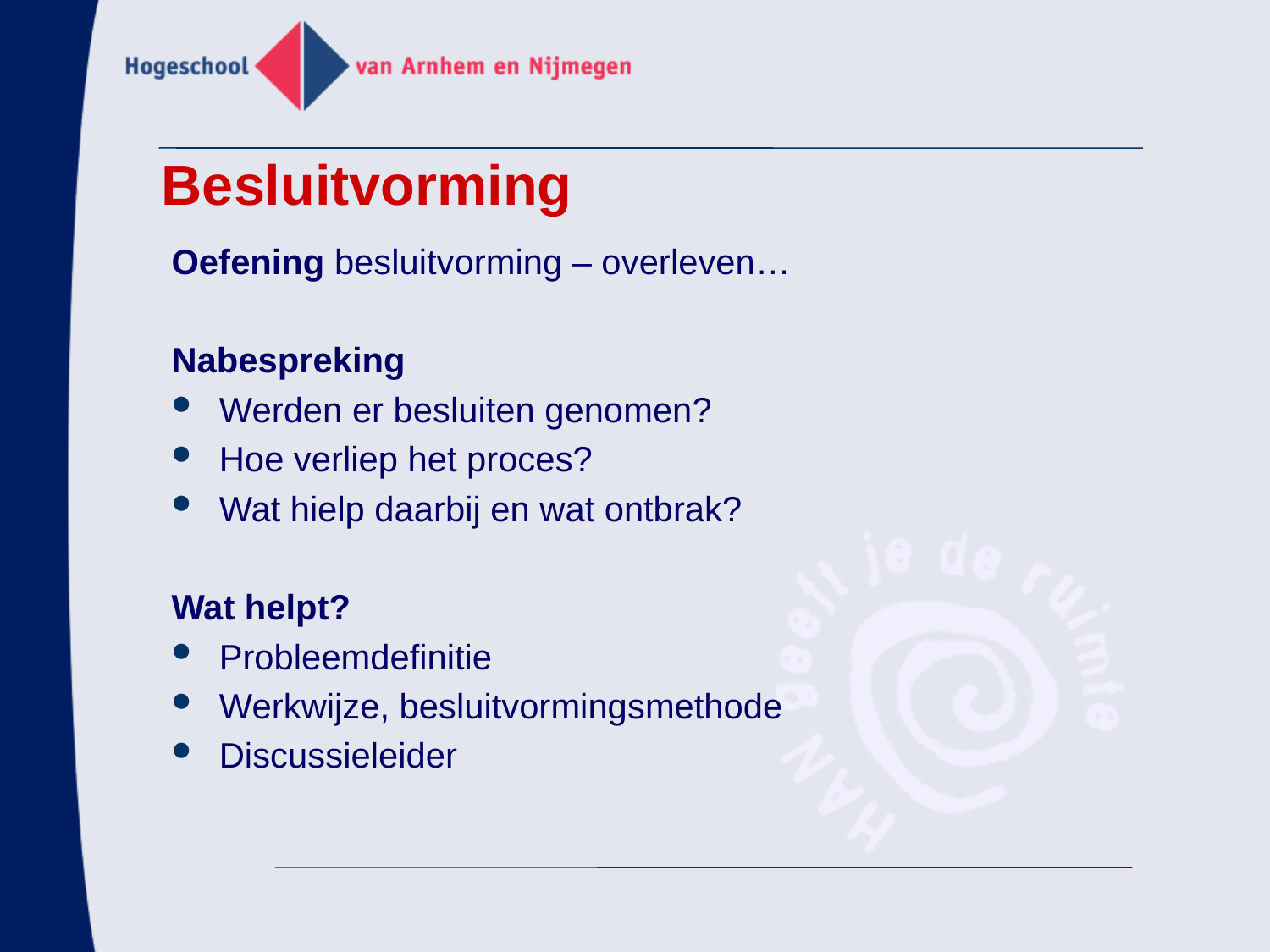

# Besluitvorming
Oefening besluitvorming – overleven…

Nabespreking
Werden er besluiten genomen?
Hoe verliep het proces?
Wat hielp daarbij en wat ontbrak?

Wat helpt?
Probleemdefinitie
Werkwijze, besluitvormingsmethode
Discussieleider